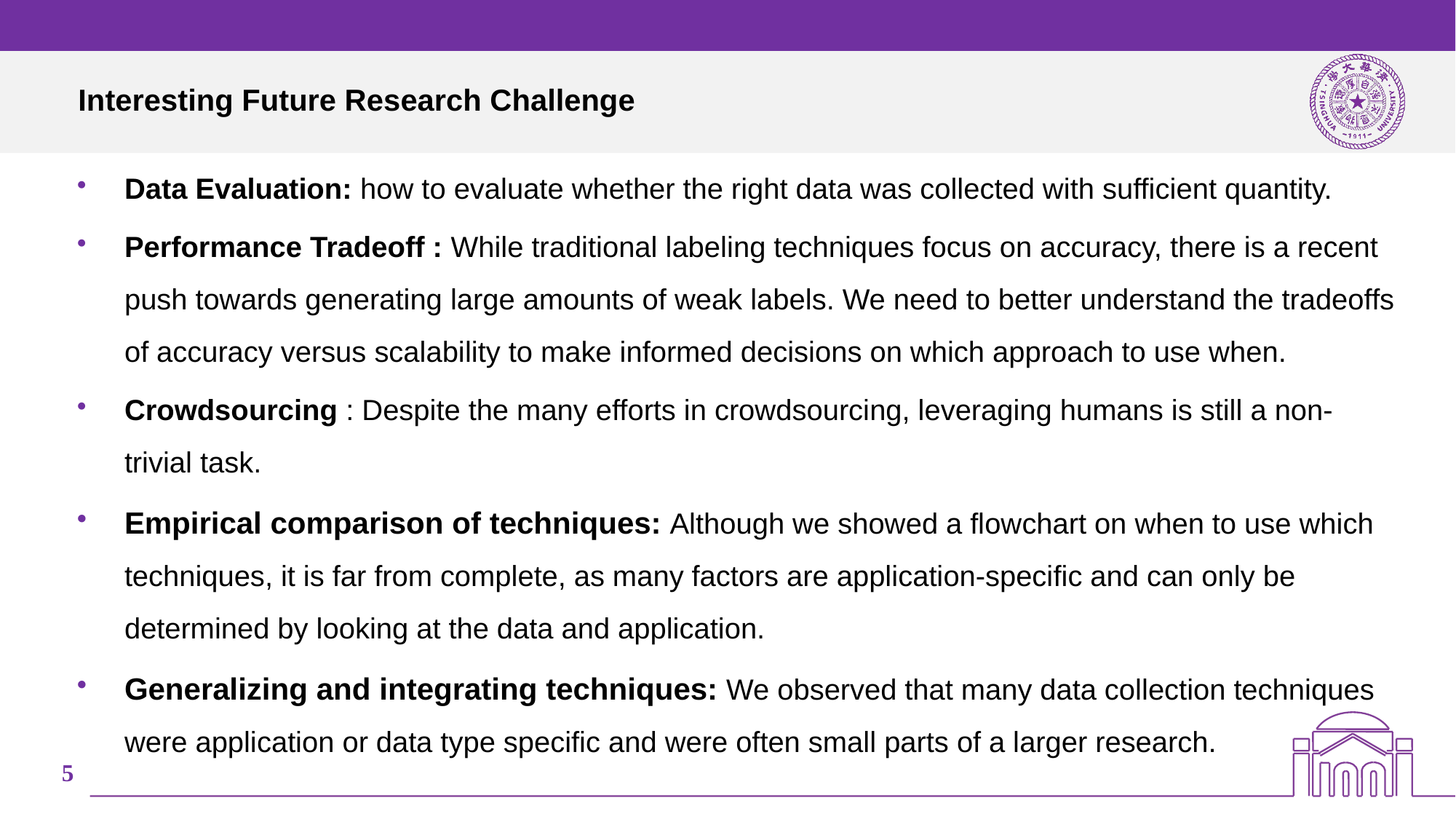

# Interesting Future Research Challenge
Data Evaluation: how to evaluate whether the right data was collected with sufficient quantity.
Performance Tradeoff : While traditional labeling techniques focus on accuracy, there is a recent push towards generating large amounts of weak labels. We need to better understand the tradeoffs of accuracy versus scalability to make informed decisions on which approach to use when.
Crowdsourcing : Despite the many efforts in crowdsourcing, leveraging humans is still a non-trivial task.
Empirical comparison of techniques: Although we showed a flowchart on when to use which techniques, it is far from complete, as many factors are application-specific and can only be determined by looking at the data and application.
Generalizing and integrating techniques: We observed that many data collection techniques were application or data type specific and were often small parts of a larger research.